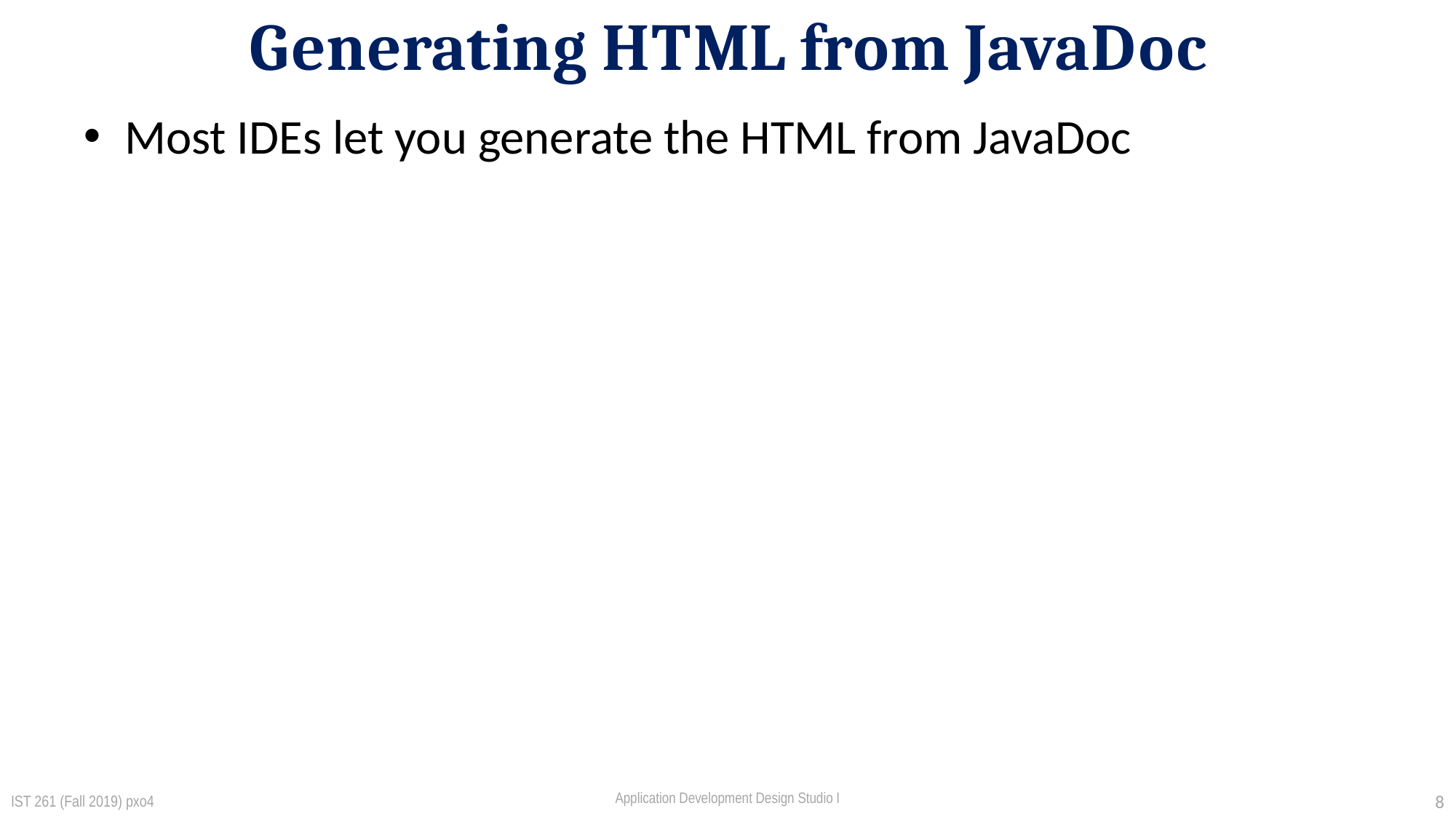

# Generating HTML from JavaDoc
Most IDEs let you generate the HTML from JavaDoc
IST 261 (Fall 2019) pxo4
8
Application Development Design Studio I